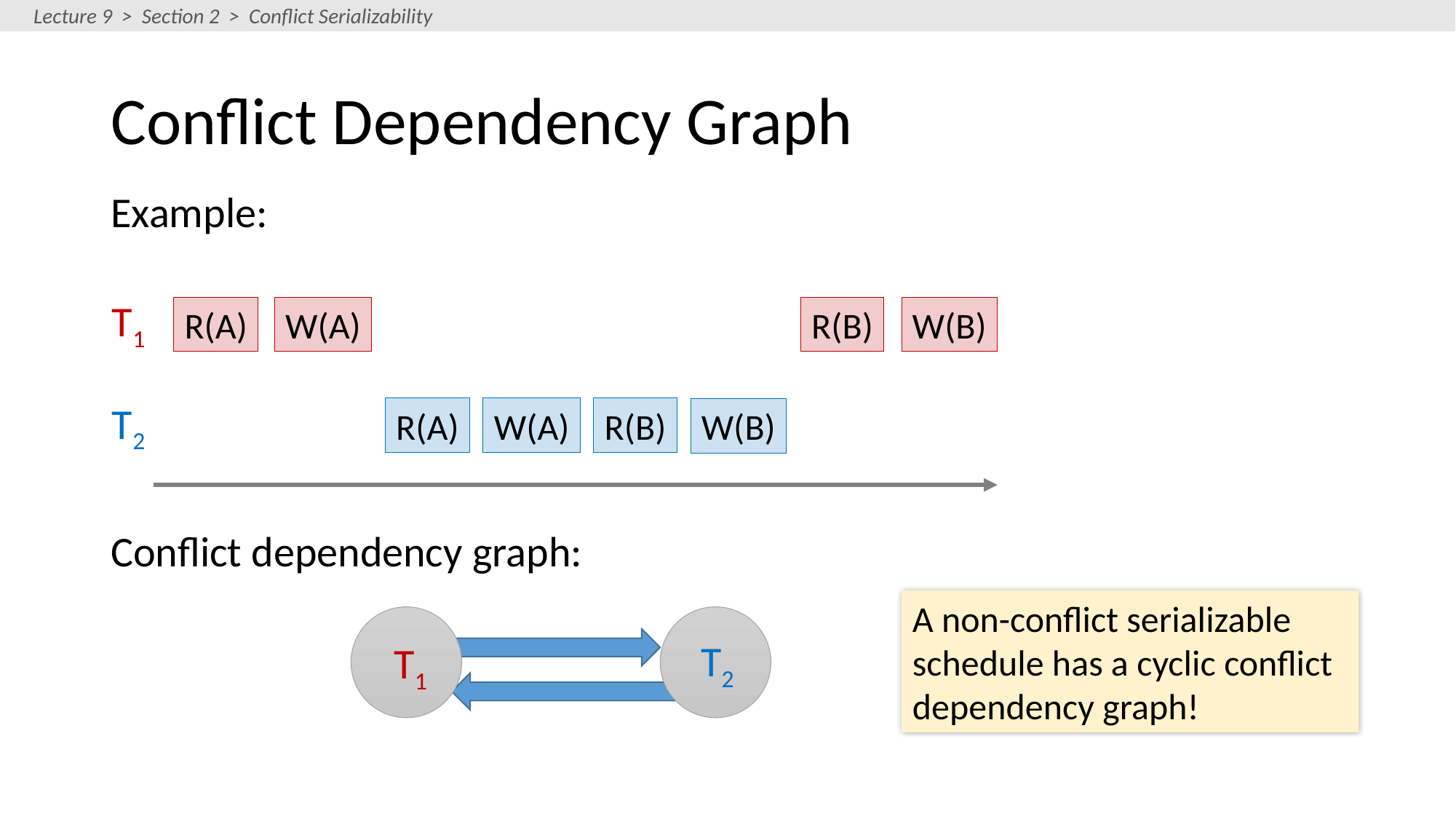

Lecture 9  >  Section 2  >  Conflict Serializability
# Conflict Dependency Graph
Example:

T1
R(A)
W(A)
R(B)
W(B)
T2
R(A)
W(A)
R(B)
W(B)
Conflict dependency graph:
A non-conflict serializable schedule has a cyclic conflict dependency graph!

T2

T1